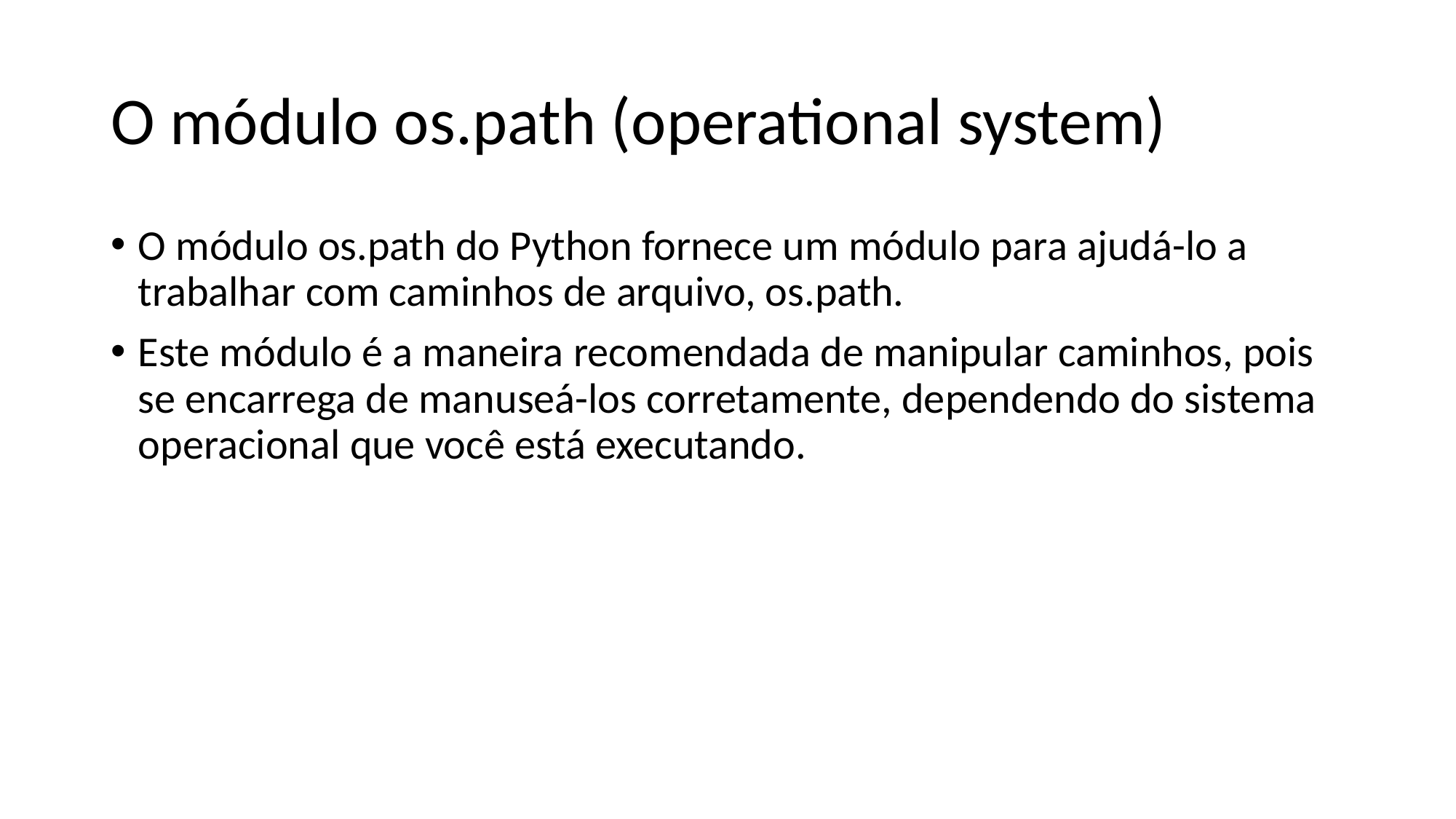

# O módulo os.path (operational system)
O módulo os.path do Python fornece um módulo para ajudá-lo a trabalhar com caminhos de arquivo, os.path.
Este módulo é a maneira recomendada de manipular caminhos, pois se encarrega de manuseá-los corretamente, dependendo do sistema operacional que você está executando.